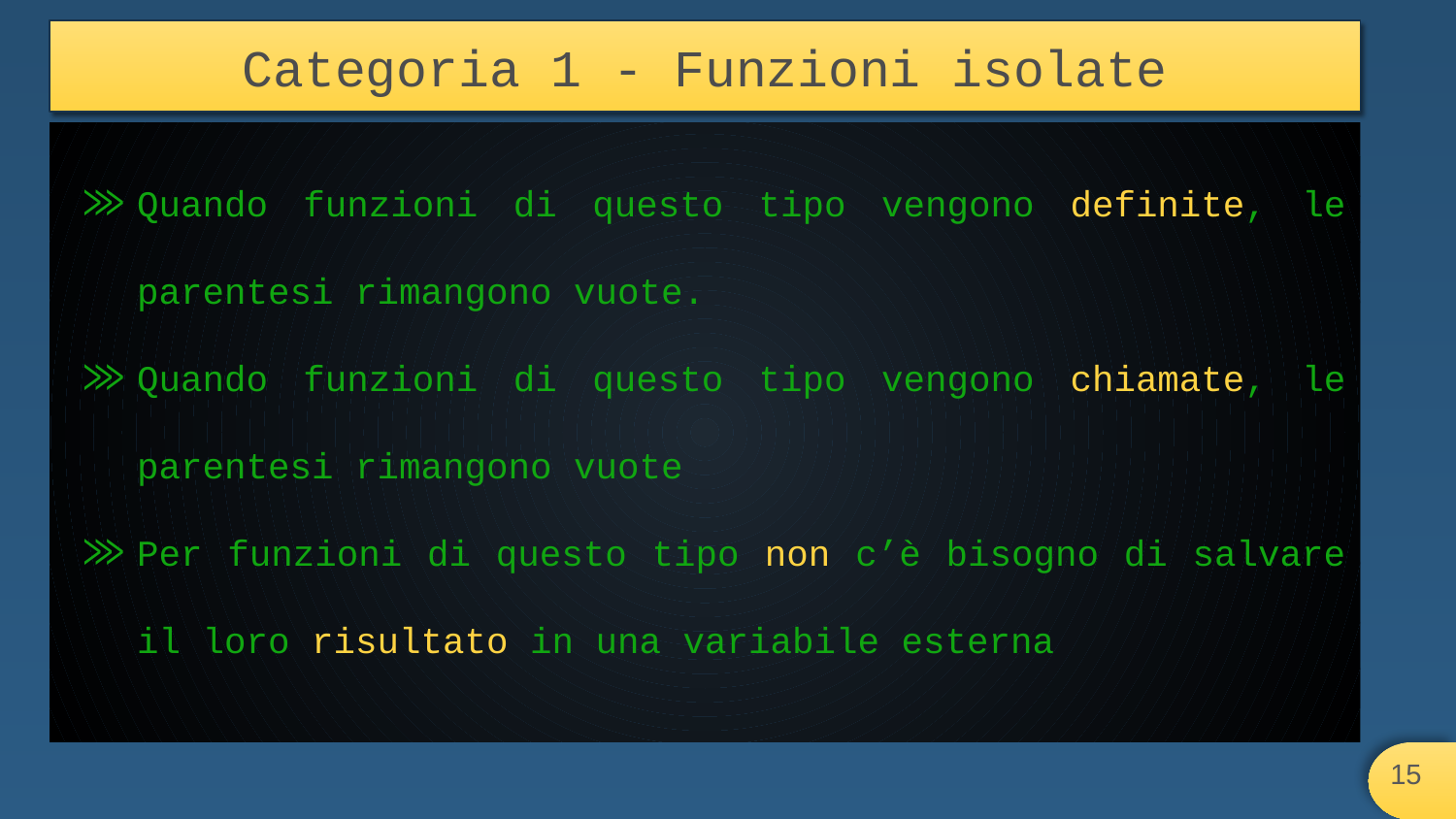

# Categoria 1 - Funzioni isolate
Quando funzioni di questo tipo vengono definite, le parentesi rimangono vuote.
Quando funzioni di questo tipo vengono chiamate, le parentesi rimangono vuote
Per funzioni di questo tipo non c’è bisogno di salvare il loro risultato in una variabile esterna
15